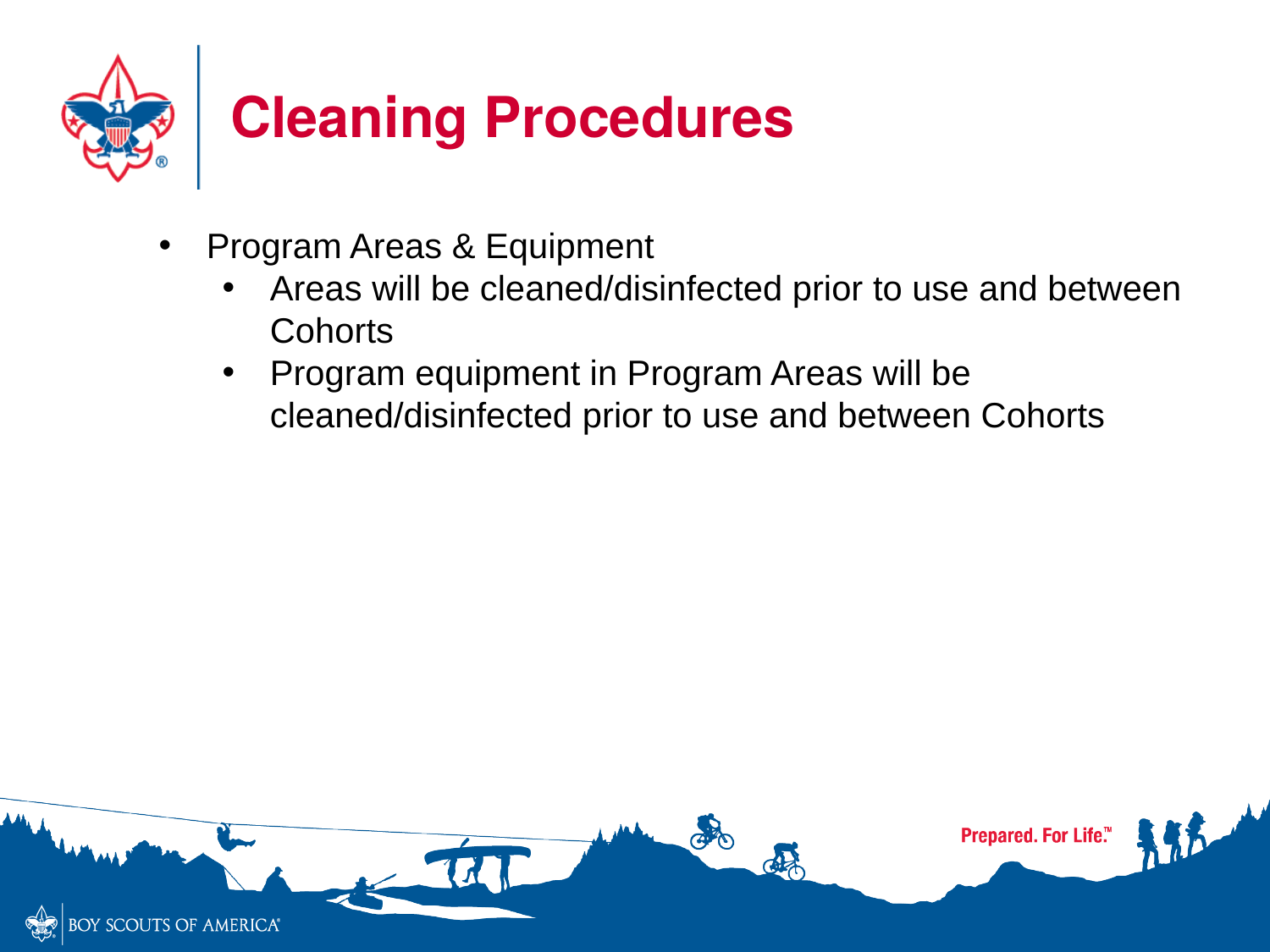

# Cleaning Procedures
Program Areas & Equipment
Areas will be cleaned/disinfected prior to use and between Cohorts
Program equipment in Program Areas will be cleaned/disinfected prior to use and between Cohorts